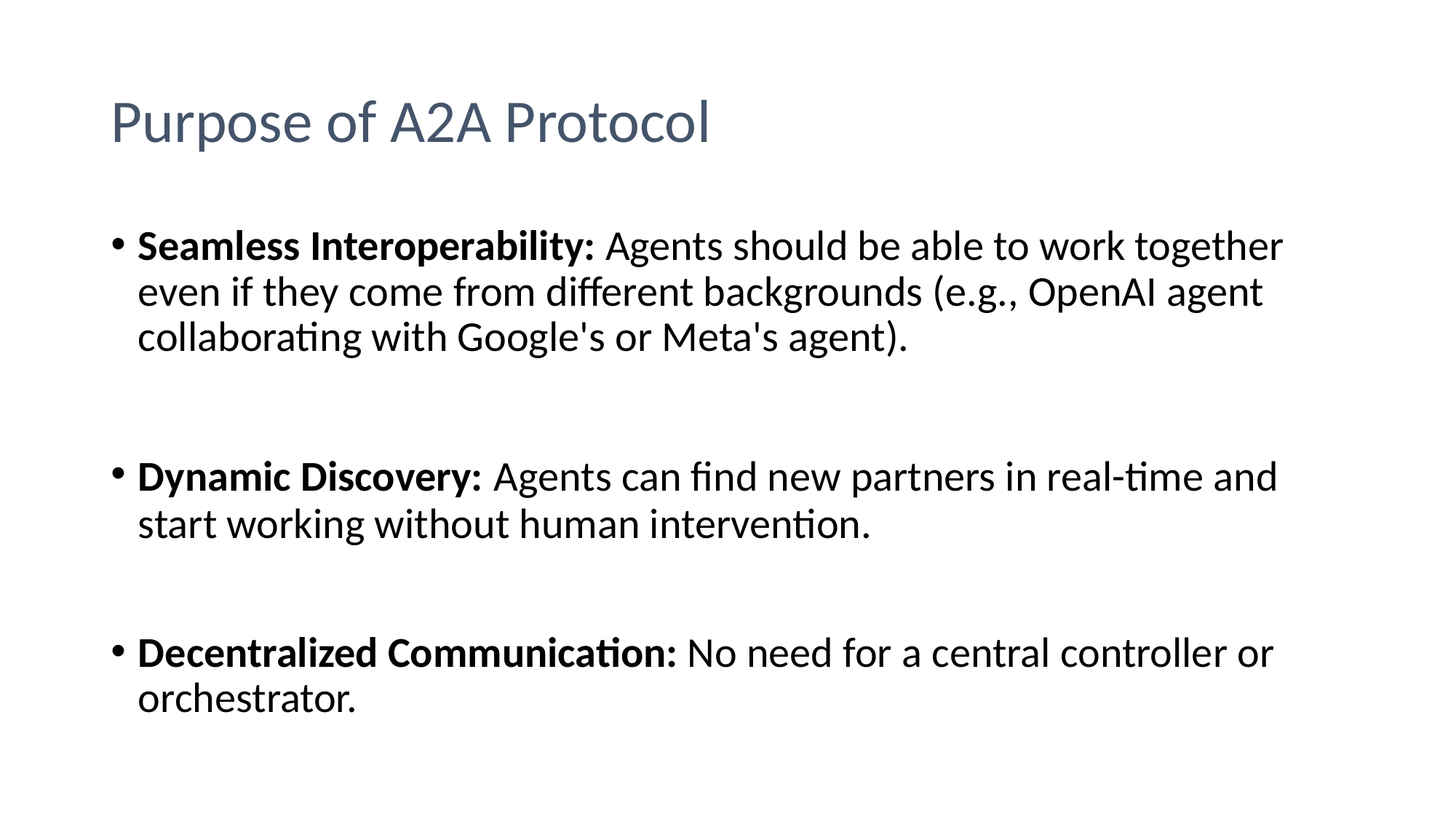

# Purpose of A2A Protocol
Seamless Interoperability: Agents should be able to work together even if they come from different backgrounds (e.g., OpenAI agent collaborating with Google's or Meta's agent).

Dynamic Discovery: Agents can find new partners in real-time and start working without human intervention.

Decentralized Communication: No need for a central controller or orchestrator.